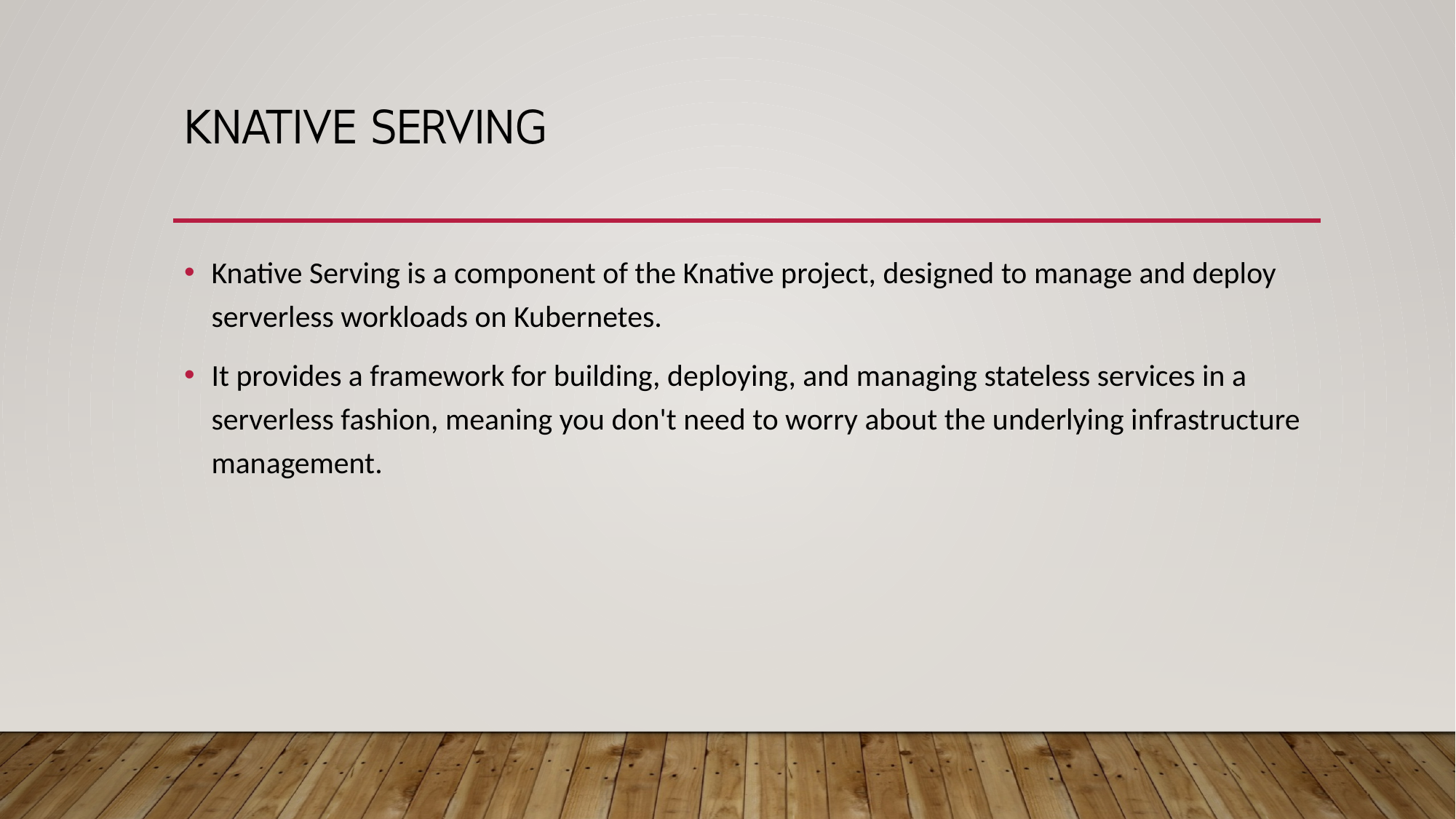

# Knative serving
Knative Serving is a component of the Knative project, designed to manage and deploy serverless workloads on Kubernetes.
It provides a framework for building, deploying, and managing stateless services in a serverless fashion, meaning you don't need to worry about the underlying infrastructure management.